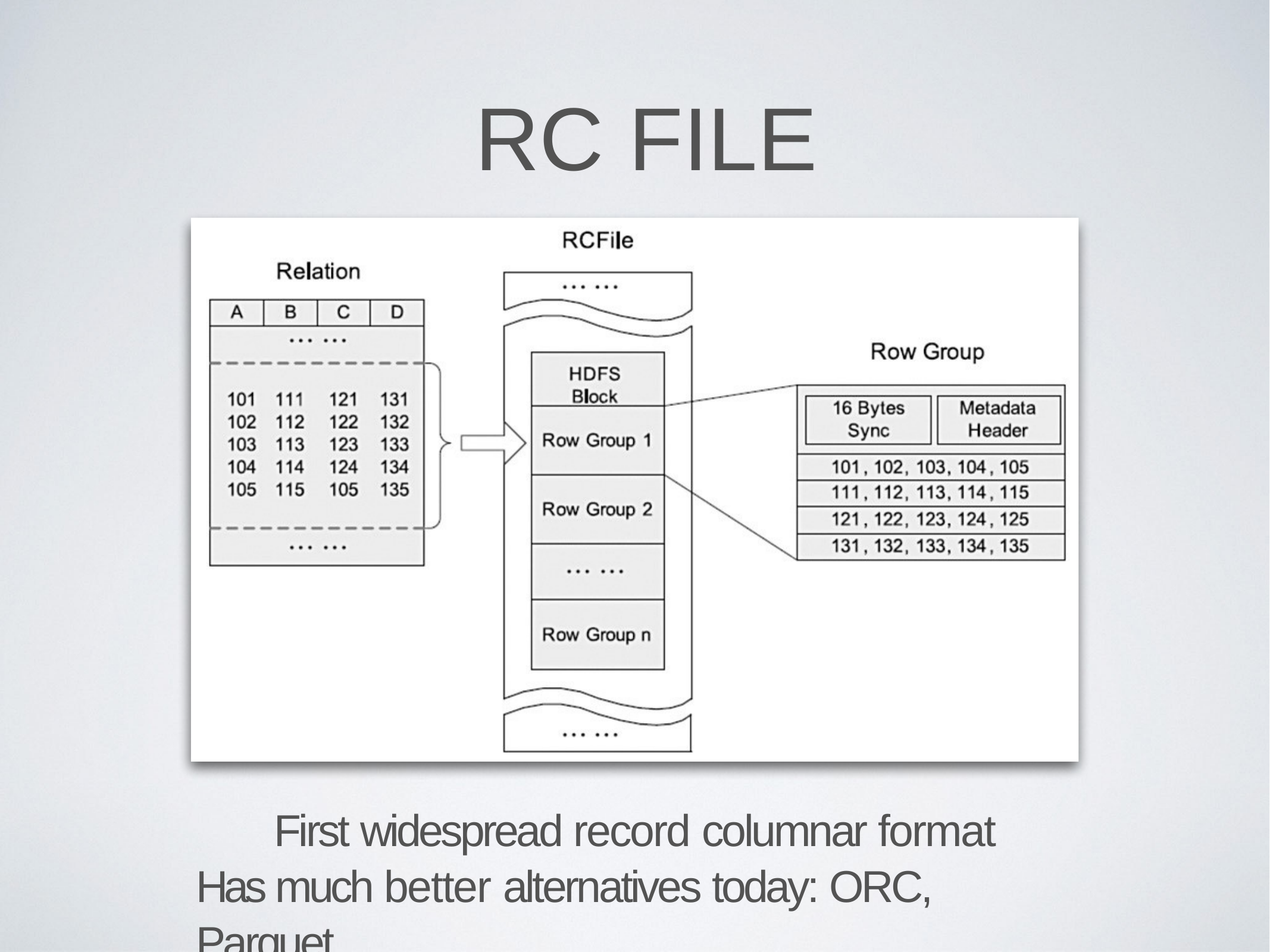

# RC FILE

First widespread record columnar format  Has much better alternatives today: ORC, Parquet